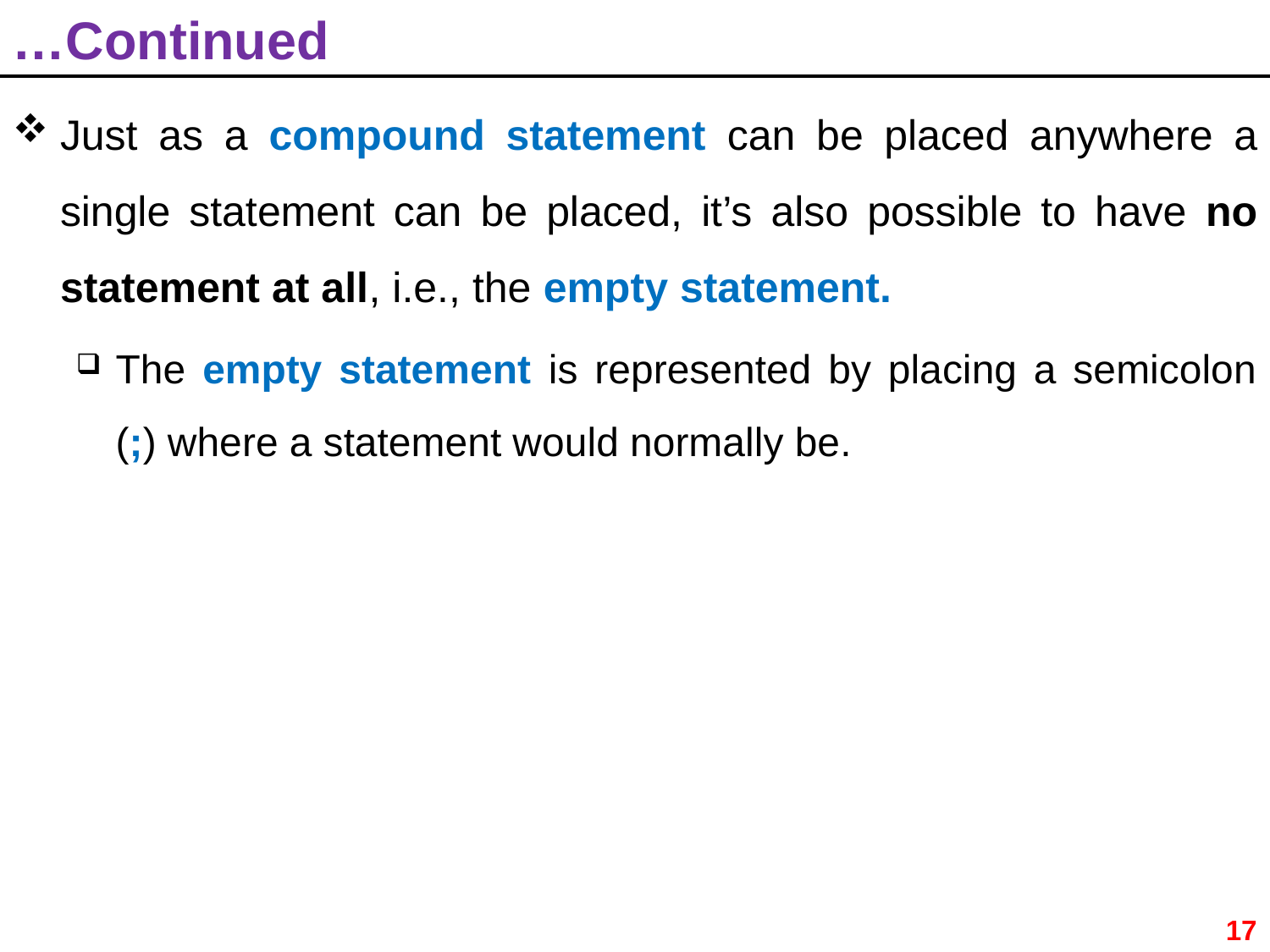

# …Continued
Just as a compound statement can be placed anywhere a single statement can be placed, it’s also possible to have no statement at all, i.e., the empty statement.
The empty statement is represented by placing a semicolon (;) where a statement would normally be.
17